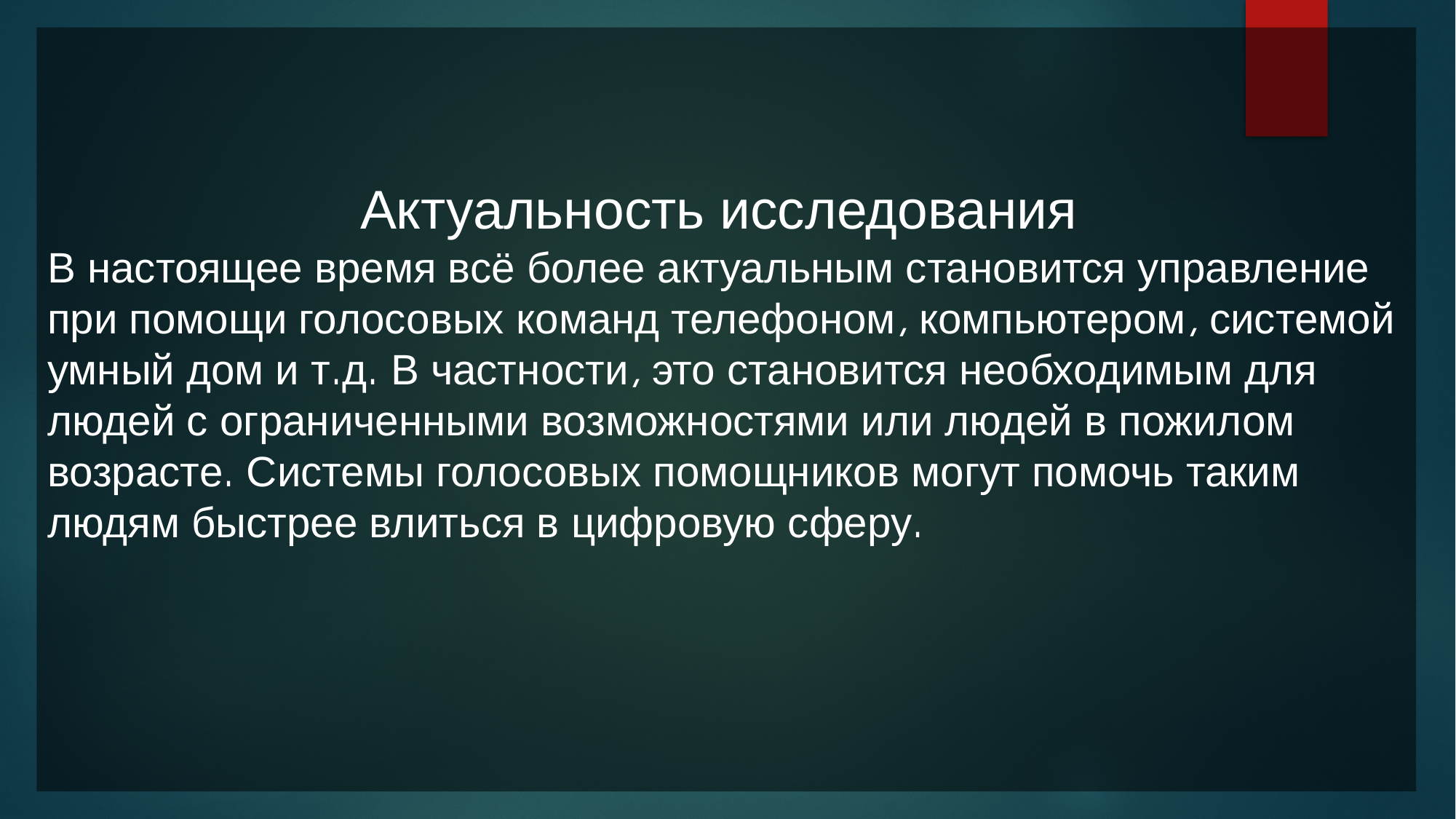

Актуальность исследования
В настоящее время всё более актуальным становится управление при помощи голосовых команд телефоном, компьютером, системой умный дом и т.д. В частности, это становится необходимым для людей с ограниченными возможностями или людей в пожилом возрасте. Системы голосовых помощников могут помочь таким людям быстрее влиться в цифровую сферу.